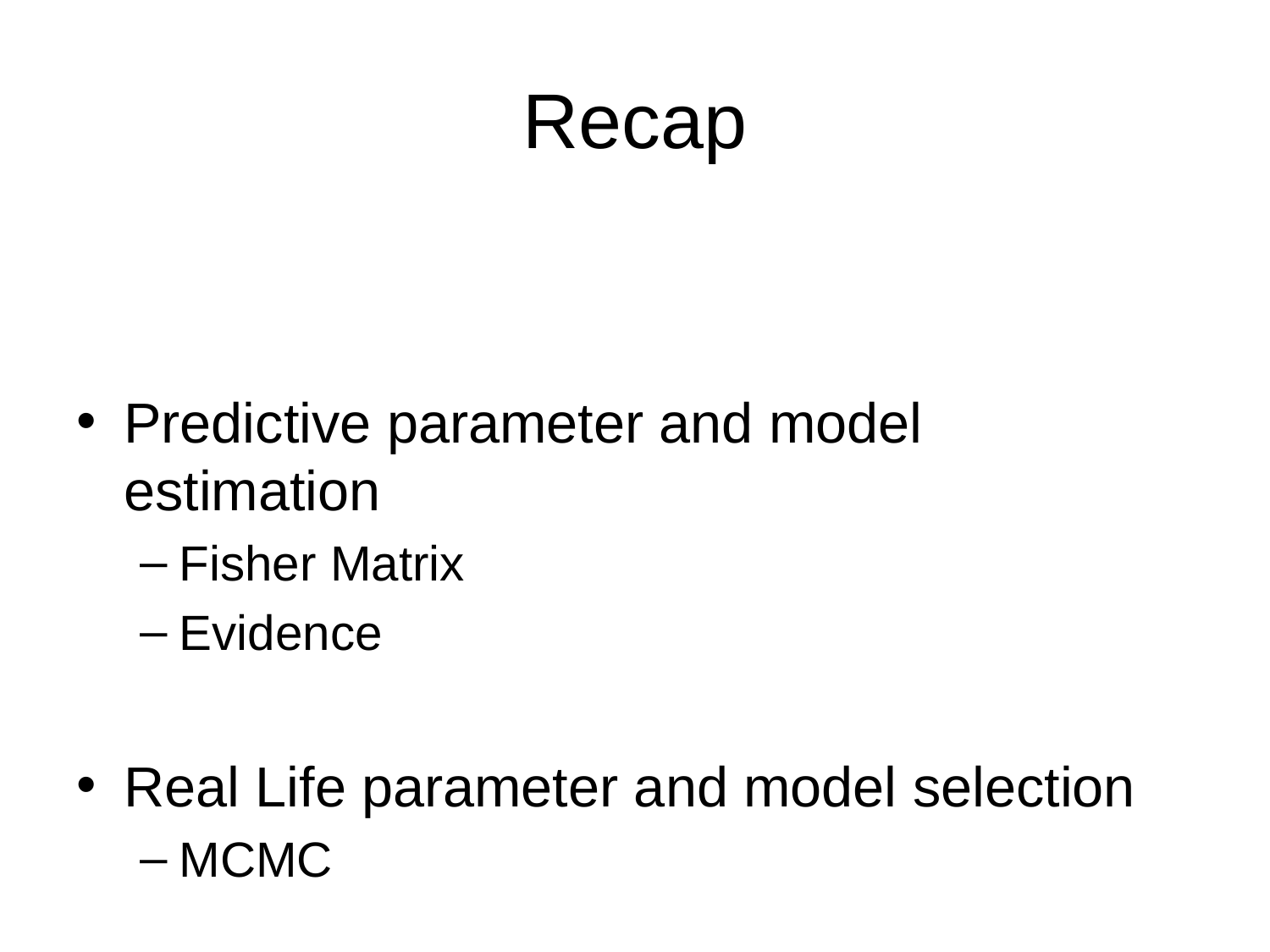

# Recap

Predictive parameter and model estimation
Fisher Matrix
Evidence

Real Life parameter and model selection
MCMC